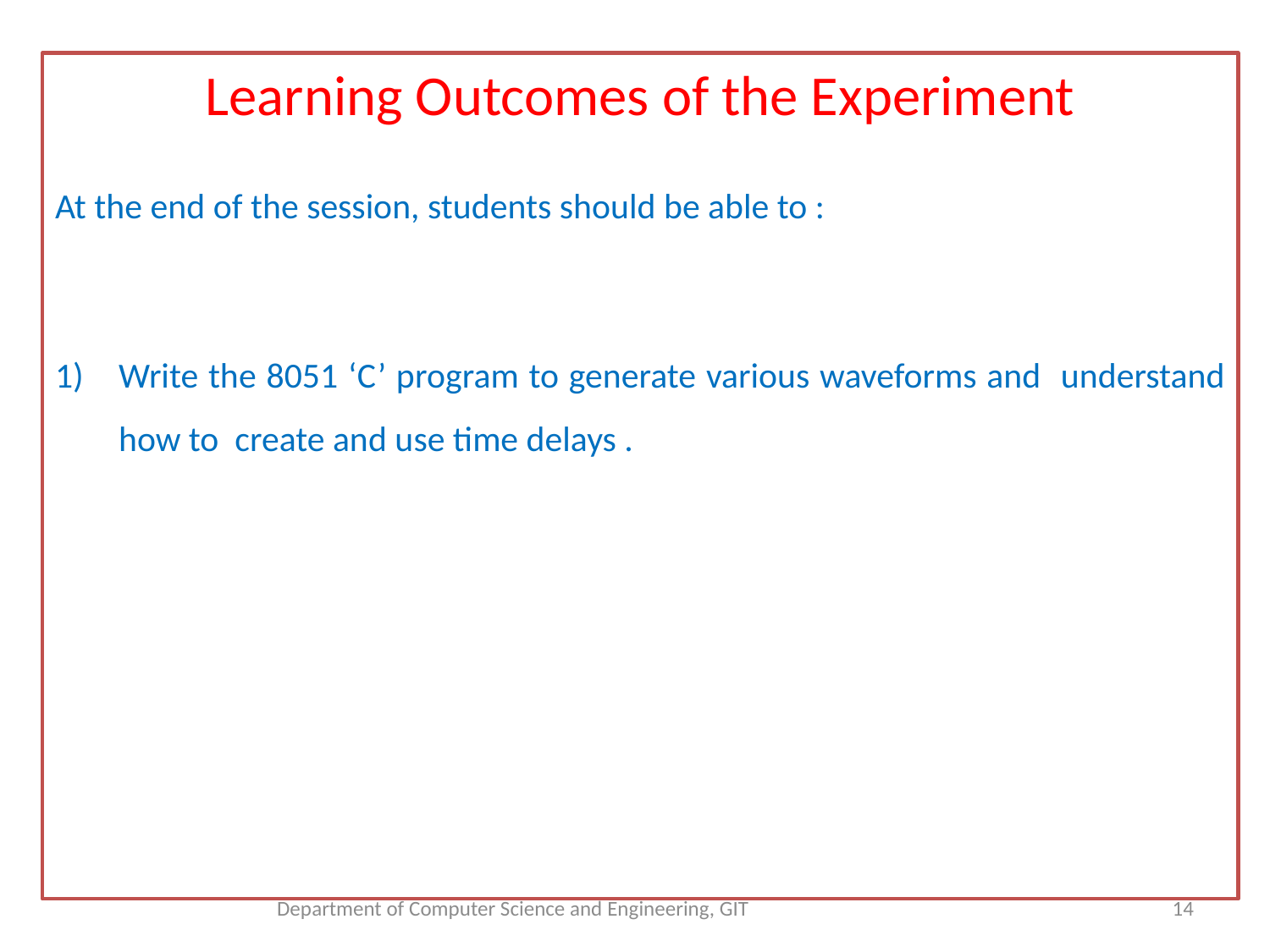

Learning Outcomes of the Experiment

At the end of the session, students should be able to :

Write the 8051 ‘C’ program to generate various waveforms and  understand how to  create and use time delays .

Department of Computer Science and Engineering, GIT
14